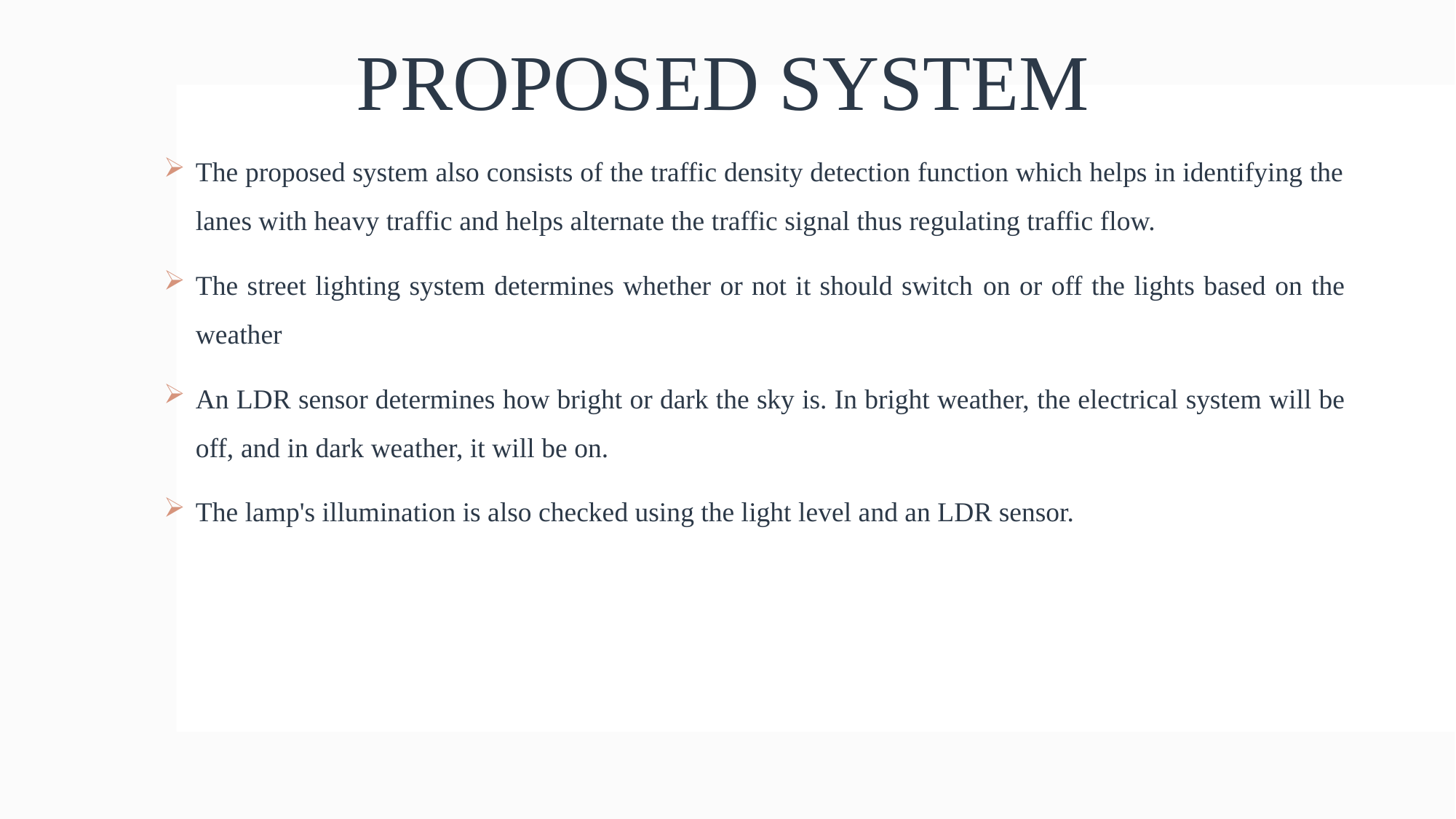

# PROPOSED SYSTEM
The proposed system also consists of the traffic density detection function which helps in identifying the lanes with heavy traffic and helps alternate the traffic signal thus regulating traffic flow.
The street lighting system determines whether or not it should switch on or off the lights based on the weather
An LDR sensor determines how bright or dark the sky is. In bright weather, the electrical system will be off, and in dark weather, it will be on.
The lamp's illumination is also checked using the light level and an LDR sensor.